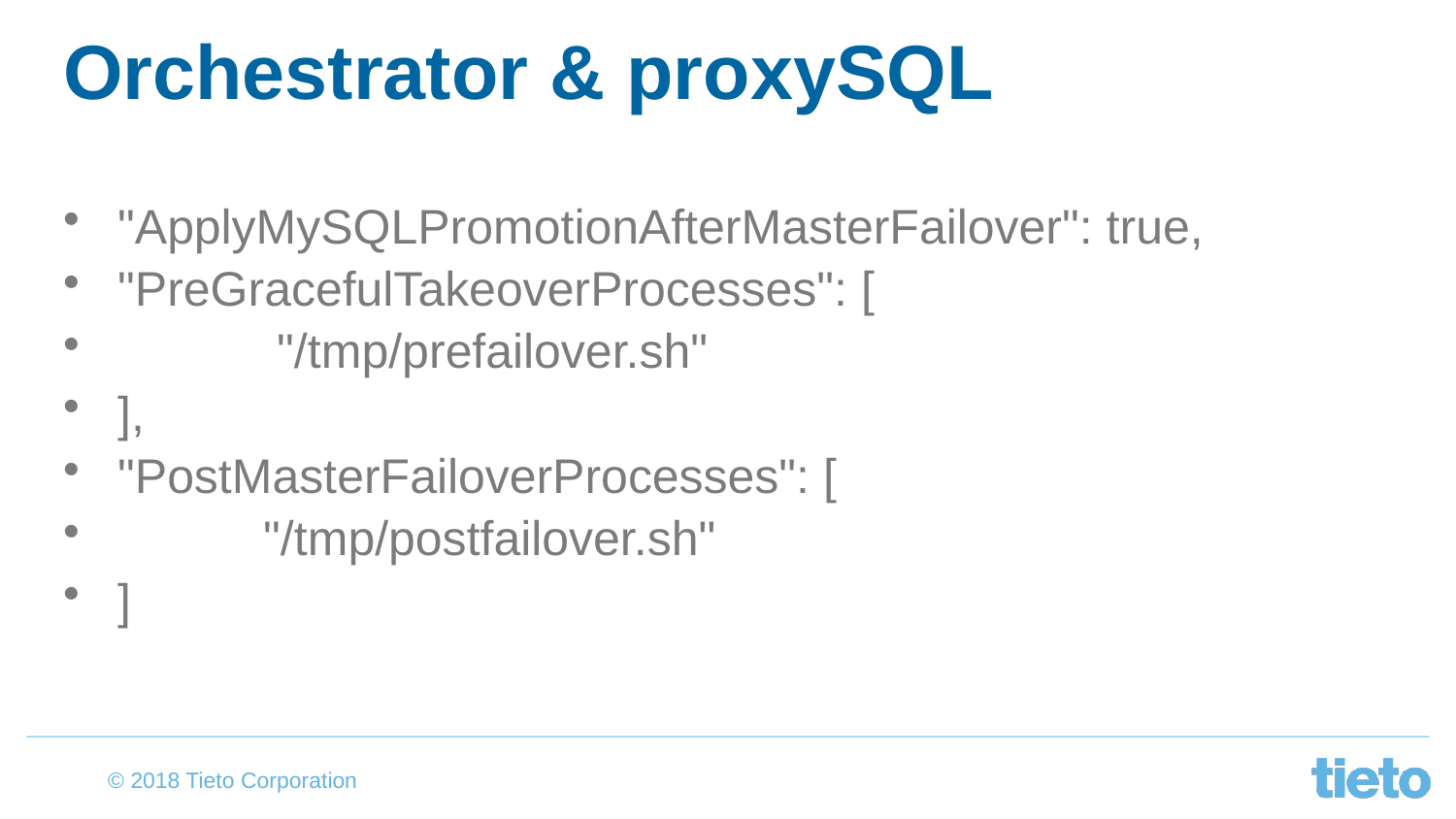

# Orchestrator & proxySQL
"ApplyMySQLPromotionAfterMasterFailover": true,
"PreGracefulTakeoverProcesses": [
	 "/tmp/prefailover.sh"
],
"PostMasterFailoverProcesses": [
	"/tmp/postfailover.sh"
]